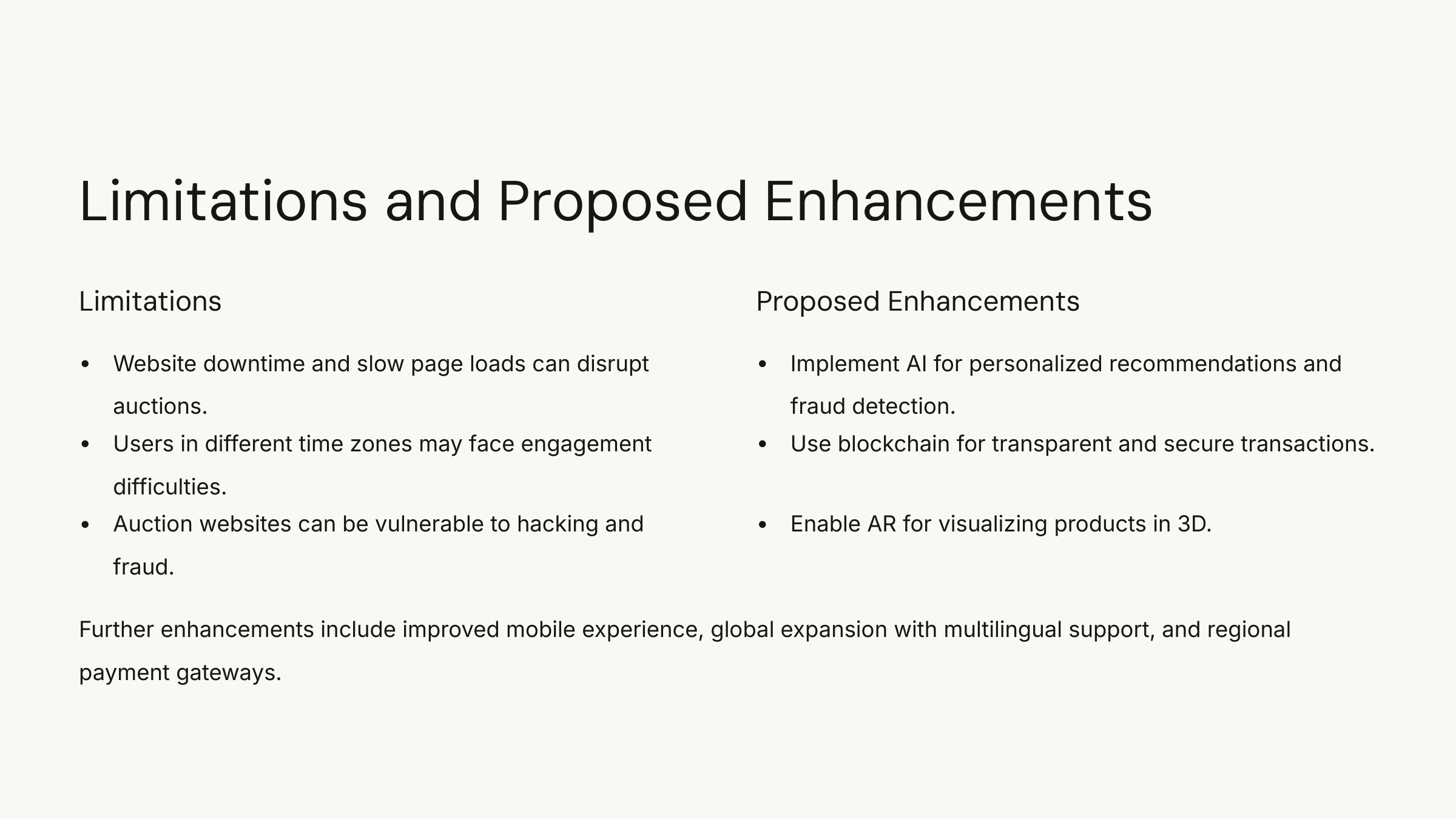

Limitations and Proposed Enhancements
Limitations
Proposed Enhancements
Website downtime and slow page loads can disrupt auctions.
Implement AI for personalized recommendations and fraud detection.
Users in different time zones may face engagement difficulties.
Use blockchain for transparent and secure transactions.
Auction websites can be vulnerable to hacking and fraud.
Enable AR for visualizing products in 3D.
Further enhancements include improved mobile experience, global expansion with multilingual support, and regional payment gateways.